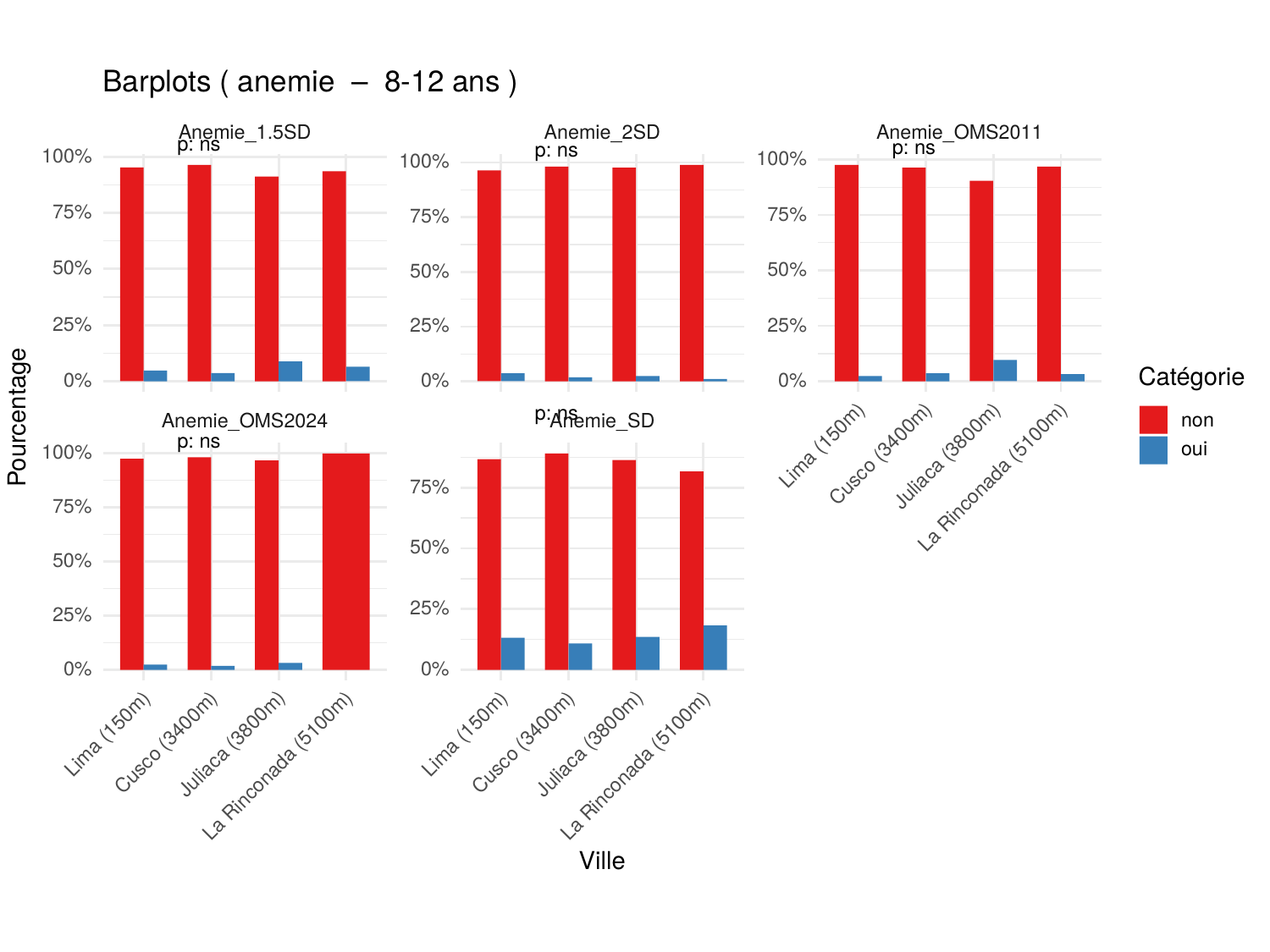

Barplots ( anemie  –  8-12 ans )
Anemie_1.5SD
Anemie_2SD
Anemie_OMS2011
p: ns
p: ns
p: ns
100%
100%

100%

75%
75%
75%

50%
50%
50%

25%
25%
25%

Catégorie

0%
0%
0%

Pourcentage

p: ns
Anemie_OMS2024
Anemie_SD
non
p: ns

Lima (150m)

oui
Cusco (3400m)
100%
Juliaca (3800m)

La Rinconada (5100m)

75%

75%

50%

50%

25%
25%

0%
0%

Lima (150m)
Lima (150m)
Cusco (3400m)
Cusco (3400m)
Juliaca (3800m)
Juliaca (3800m)
La Rinconada (5100m)
La Rinconada (5100m)
Ville